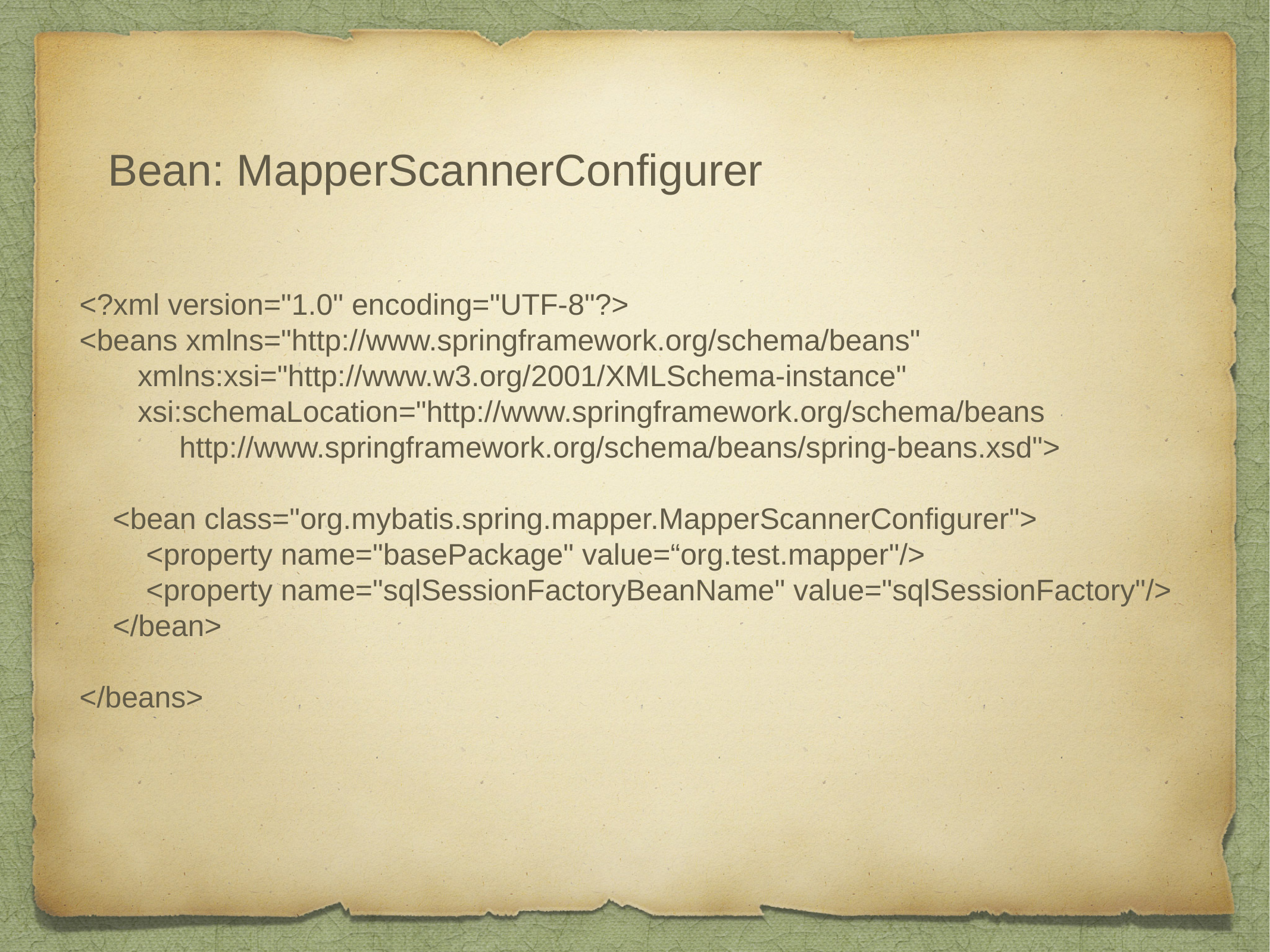

Bean: MapperScannerConfigurer
<?xml version="1.0" encoding="UTF-8"?>
<beans xmlns="http://www.springframework.org/schema/beans"
       xmlns:xsi="http://www.w3.org/2001/XMLSchema-instance"
       xsi:schemaLocation="http://www.springframework.org/schema/beans
            http://www.springframework.org/schema/beans/spring-beans.xsd">

    <bean class="org.mybatis.spring.mapper.MapperScannerConfigurer">
        <property name="basePackage" value=“org.test.mapper"/>
        <property name="sqlSessionFactoryBeanName" value="sqlSessionFactory"/>
    </bean>

</beans>